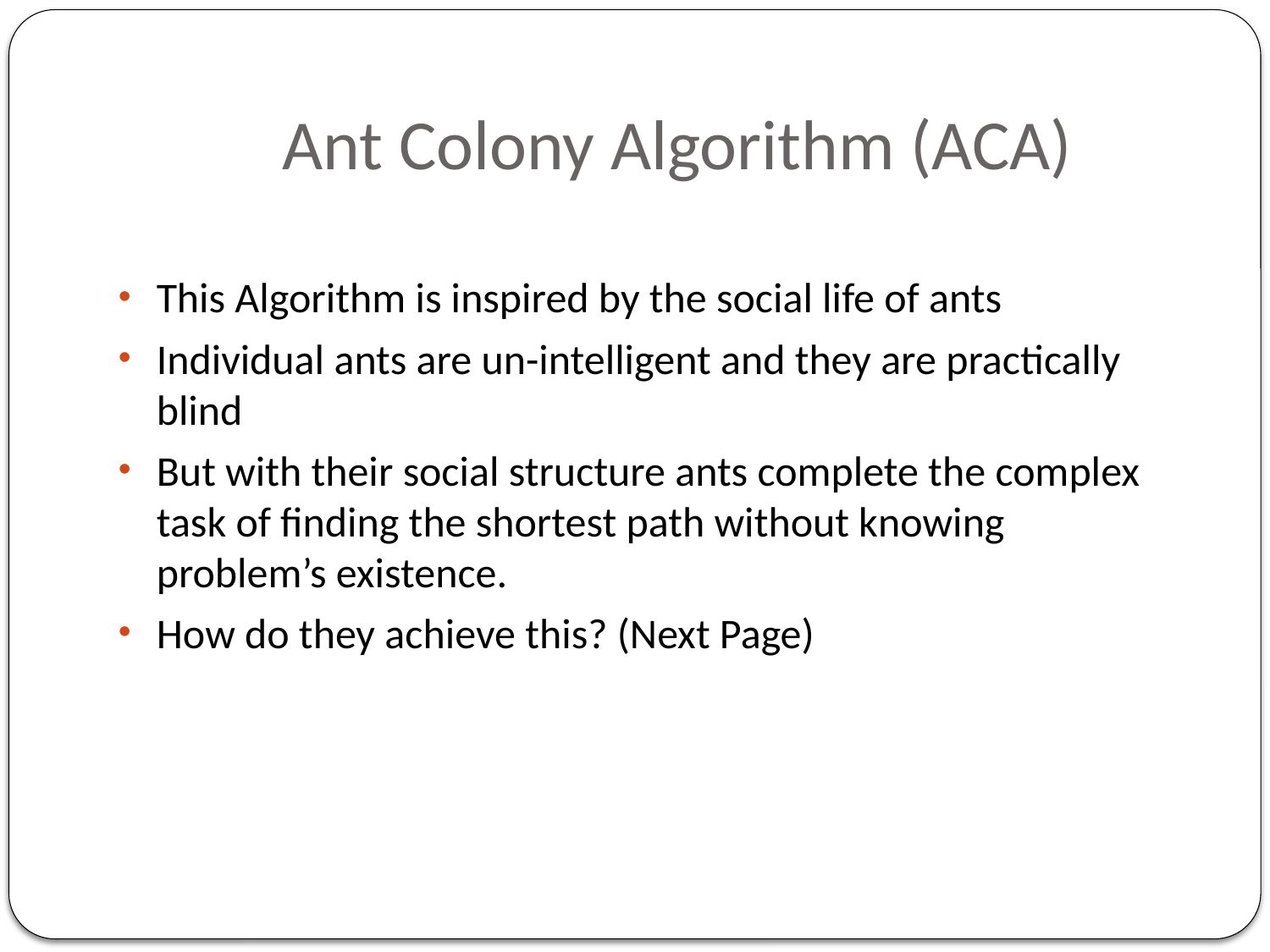

# Ant Colony Algorithm (ACA)
This Algorithm is inspired by the social life of ants
Individual ants are un-intelligent and they are practically blind
But with their social structure ants complete the complex task of finding the shortest path without knowing problem’s existence.
How do they achieve this? (Next Page)